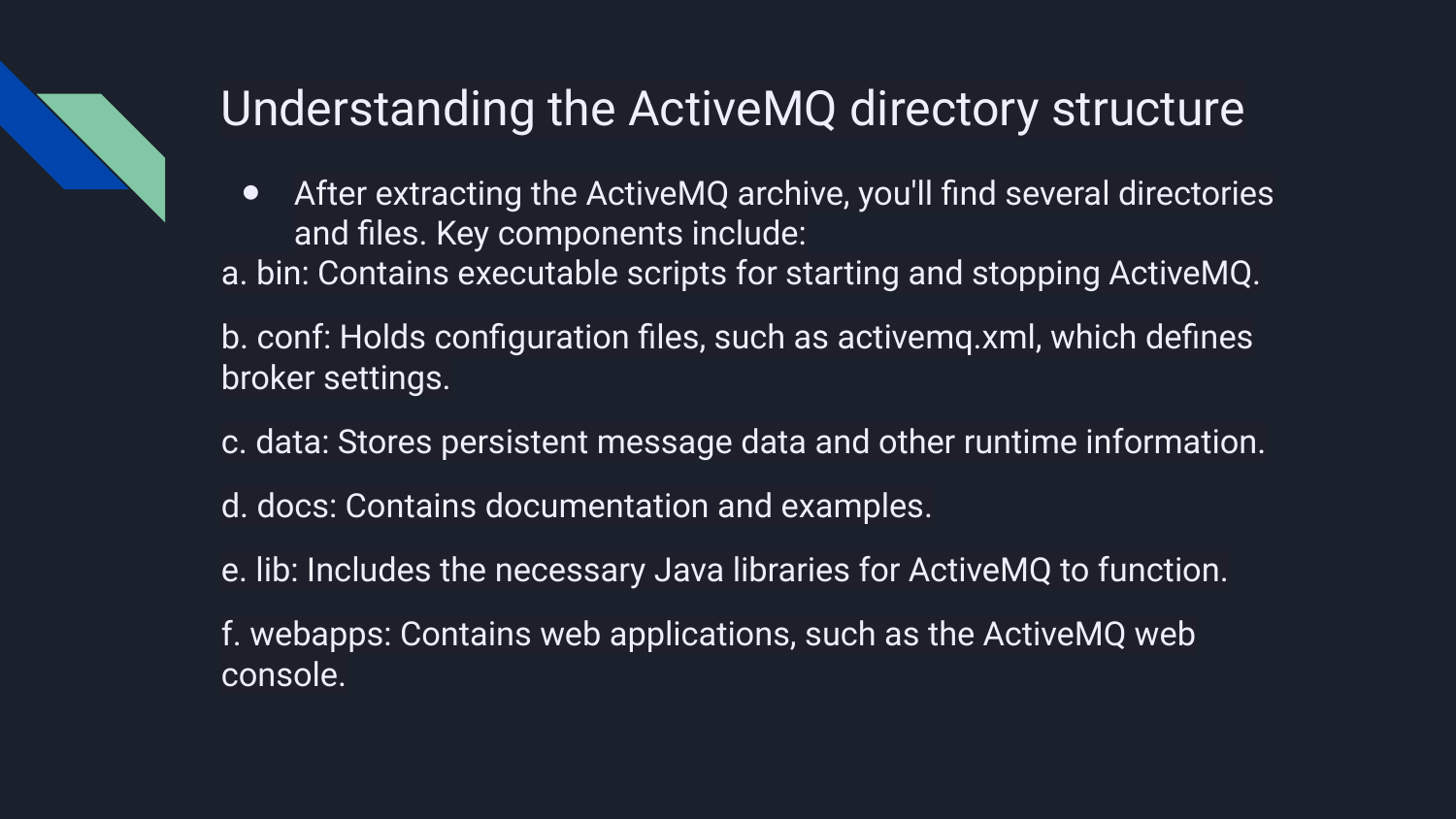

# Understanding the ActiveMQ directory structure
After extracting the ActiveMQ archive, you'll find several directories and files. Key components include:
a. bin: Contains executable scripts for starting and stopping ActiveMQ.
b. conf: Holds configuration files, such as activemq.xml, which defines broker settings.
c. data: Stores persistent message data and other runtime information.
d. docs: Contains documentation and examples.
e. lib: Includes the necessary Java libraries for ActiveMQ to function.
f. webapps: Contains web applications, such as the ActiveMQ web console.